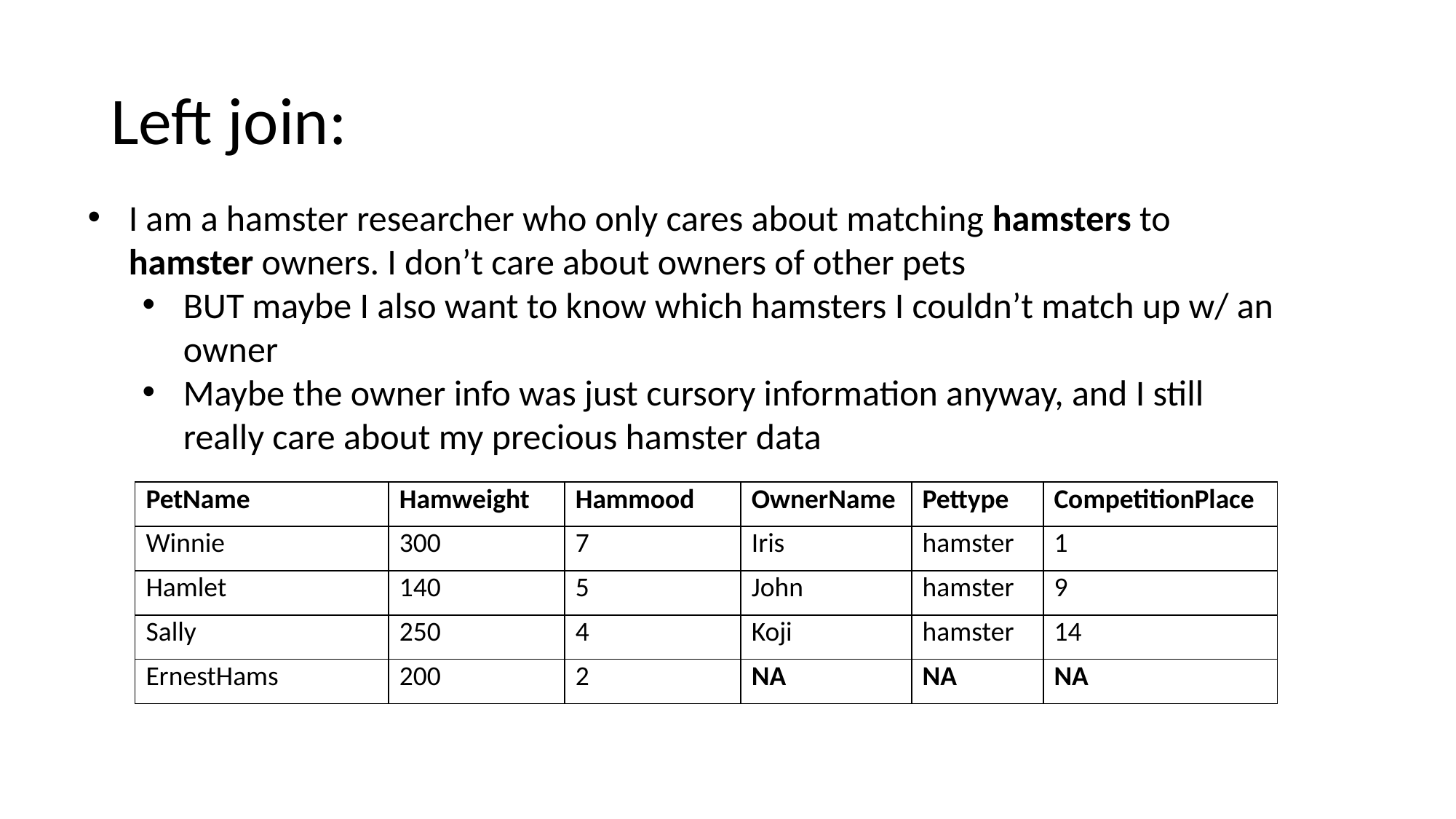

# Left join:
I am a hamster researcher who only cares about matching hamsters to hamster owners. I don’t care about owners of other pets
BUT maybe I also want to know which hamsters I couldn’t match up w/ an owner
Maybe the owner info was just cursory information anyway, and I still really care about my precious hamster data
| PetName | Hamweight | Hammood | OwnerName | Pettype | CompetitionPlace |
| --- | --- | --- | --- | --- | --- |
| Winnie | 300 | 7 | Iris | hamster | 1 |
| Hamlet | 140 | 5 | John | hamster | 9 |
| Sally | 250 | 4 | Koji | hamster | 14 |
| ErnestHams | 200 | 2 | NA | NA | NA |